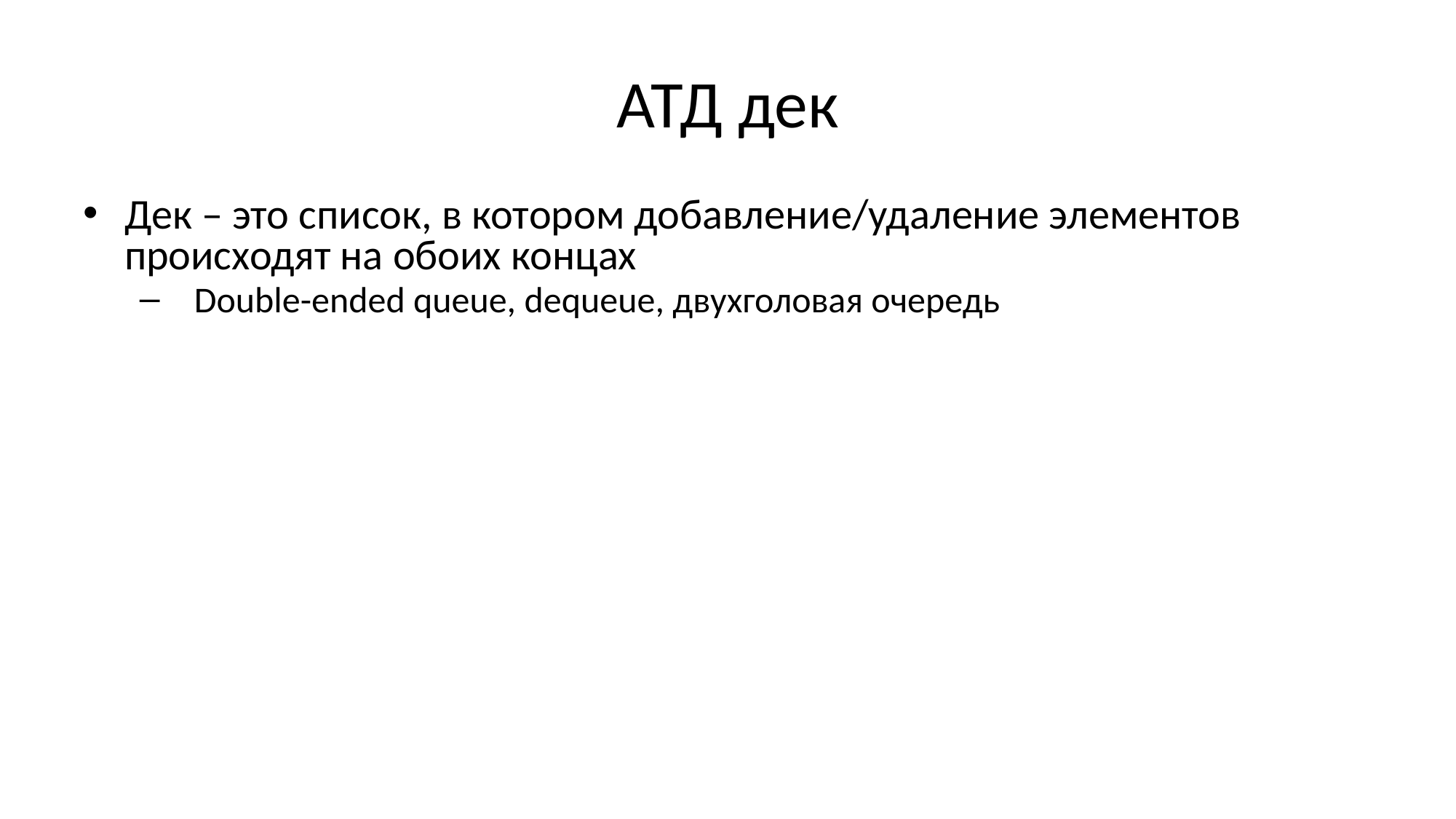

# АТД дек
Дек – это список, в котором добавление/удаление элементов происходят на обоих концах
Double-ended queue, dequeue, двухголовая очередь

Минимальный набор операций
Создать/уничтожить
Добавить/удалить последний элемент
Добавить/удалить первый элемент
Проверить наличие элементов